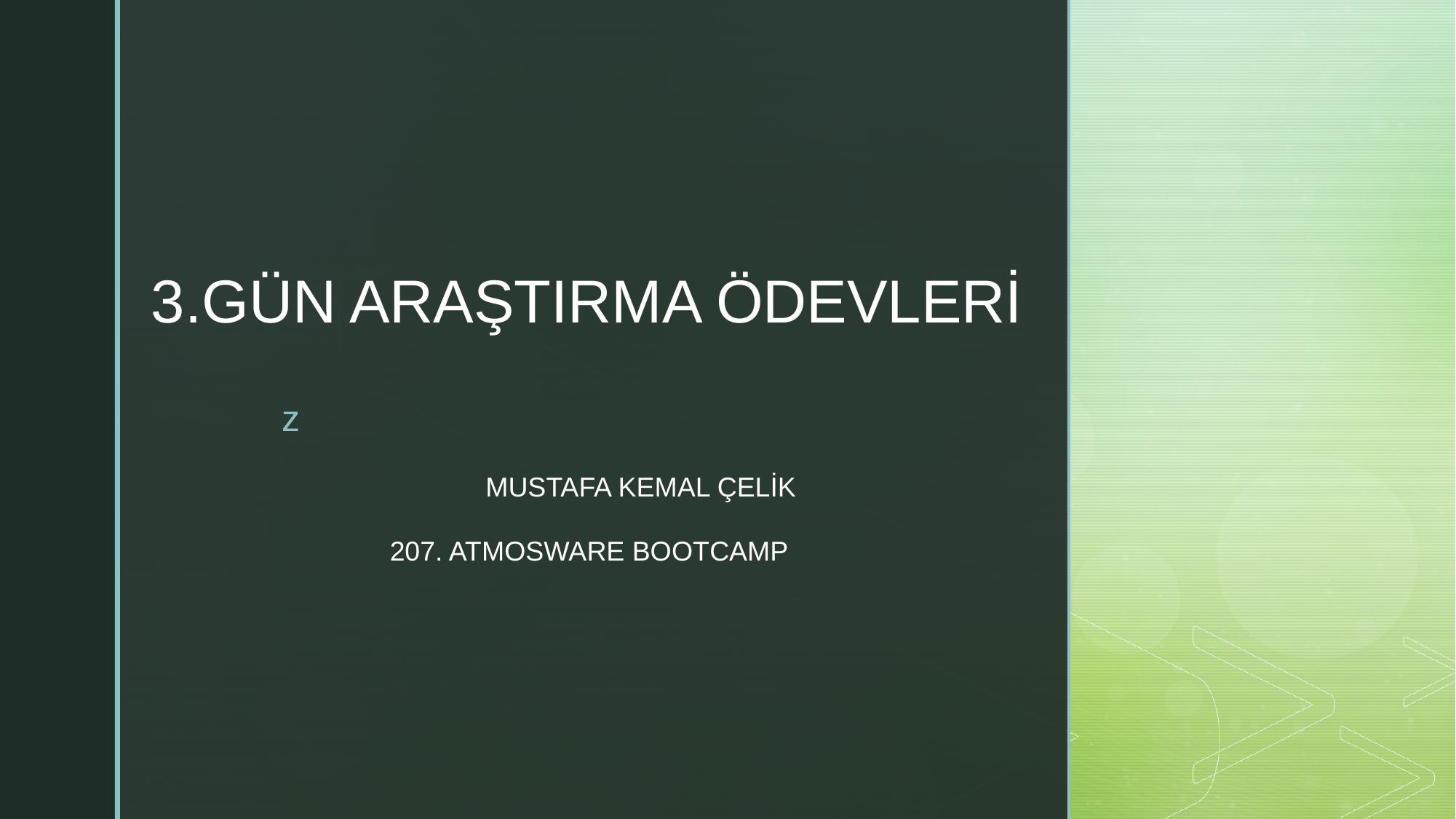

# 3.GÜN ARAŞTIRMA ÖDEVLERİ
MUSTAFA KEMAL ÇELİK
 207. ATMOSWARE BOOTCAMP